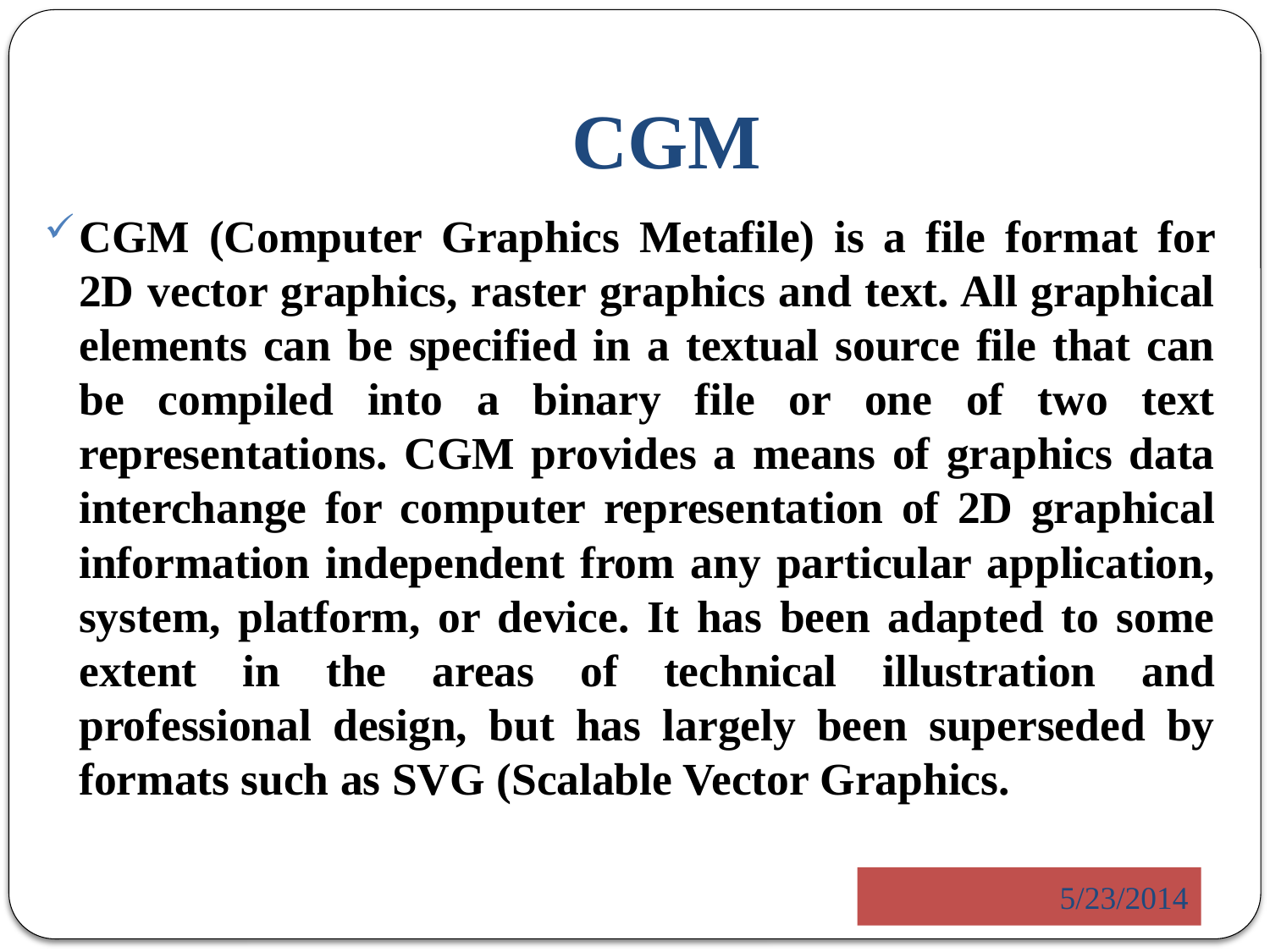

# CGM
CGM (Computer Graphics Metafile) is a file format for 2D vector graphics, raster graphics and text. All graphical elements can be specified in a textual source file that can be compiled into a binary file or one of two text representations. CGM provides a means of graphics data interchange for computer representation of 2D graphical information independent from any particular application, system, platform, or device. It has been adapted to some extent in the areas of technical illustration and professional design, but has largely been superseded by formats such as SVG (Scalable Vector Graphics.

5/23/2014
5/23/2014